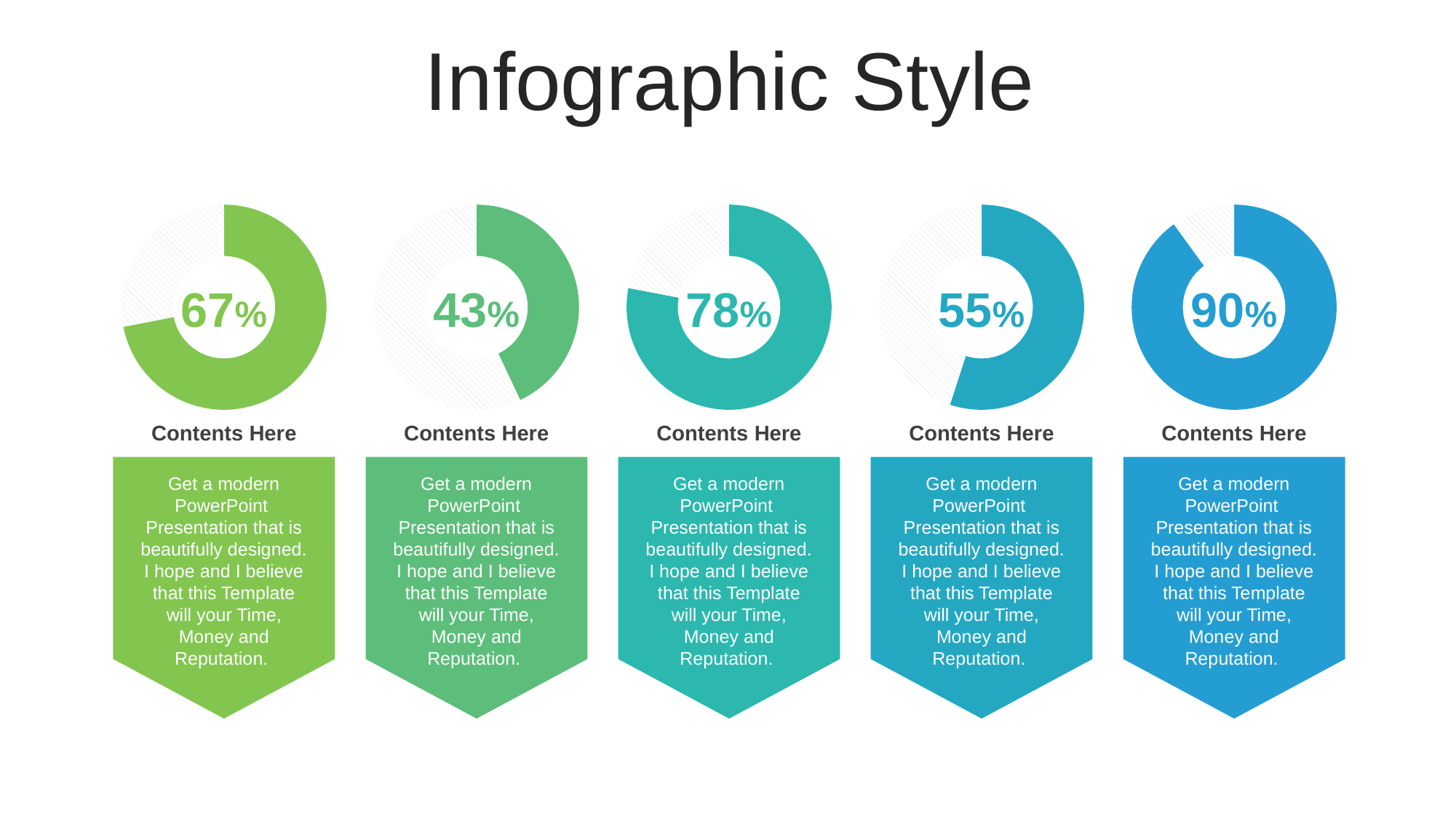

Infographic Style

### Chart

| Category | Sales |
|---|---|
| 1st Qtr | 8.2 |
| 2nd Qtr | 3.2 |

### Chart

| Category | Sales |
|---|---|
| 1st Qtr | 43.0 |
| 2nd Qtr | 57.0 |

### Chart

| Category | Sales |
|---|---|
| 1st Qtr | 78.0 |
| 2nd Qtr | 22.0 |

### Chart

| Category | Sales |
|---|---|
| 1st Qtr | 55.0 |
| 2nd Qtr | 45.0 |

### Chart

| Category | Sales |
|---|---|
| 1st Qtr | 90.0 |
| 2nd Qtr | 10.0 |
67%
43%
78%
55%
90%
Contents Here
Contents Here
Contents Here
Contents Here
Contents Here
Get a modern PowerPoint  Presentation that is beautifully designed. I hope and I believe that this Template will your Time, Money and Reputation.
Get a modern PowerPoint  Presentation that is beautifully designed. I hope and I believe that this Template will your Time, Money and Reputation.
Get a modern PowerPoint  Presentation that is beautifully designed. I hope and I believe that this Template will your Time, Money and Reputation.
Get a modern PowerPoint  Presentation that is beautifully designed. I hope and I believe that this Template will your Time, Money and Reputation.
Get a modern PowerPoint  Presentation that is beautifully designed. I hope and I believe that this Template will your Time, Money and Reputation.